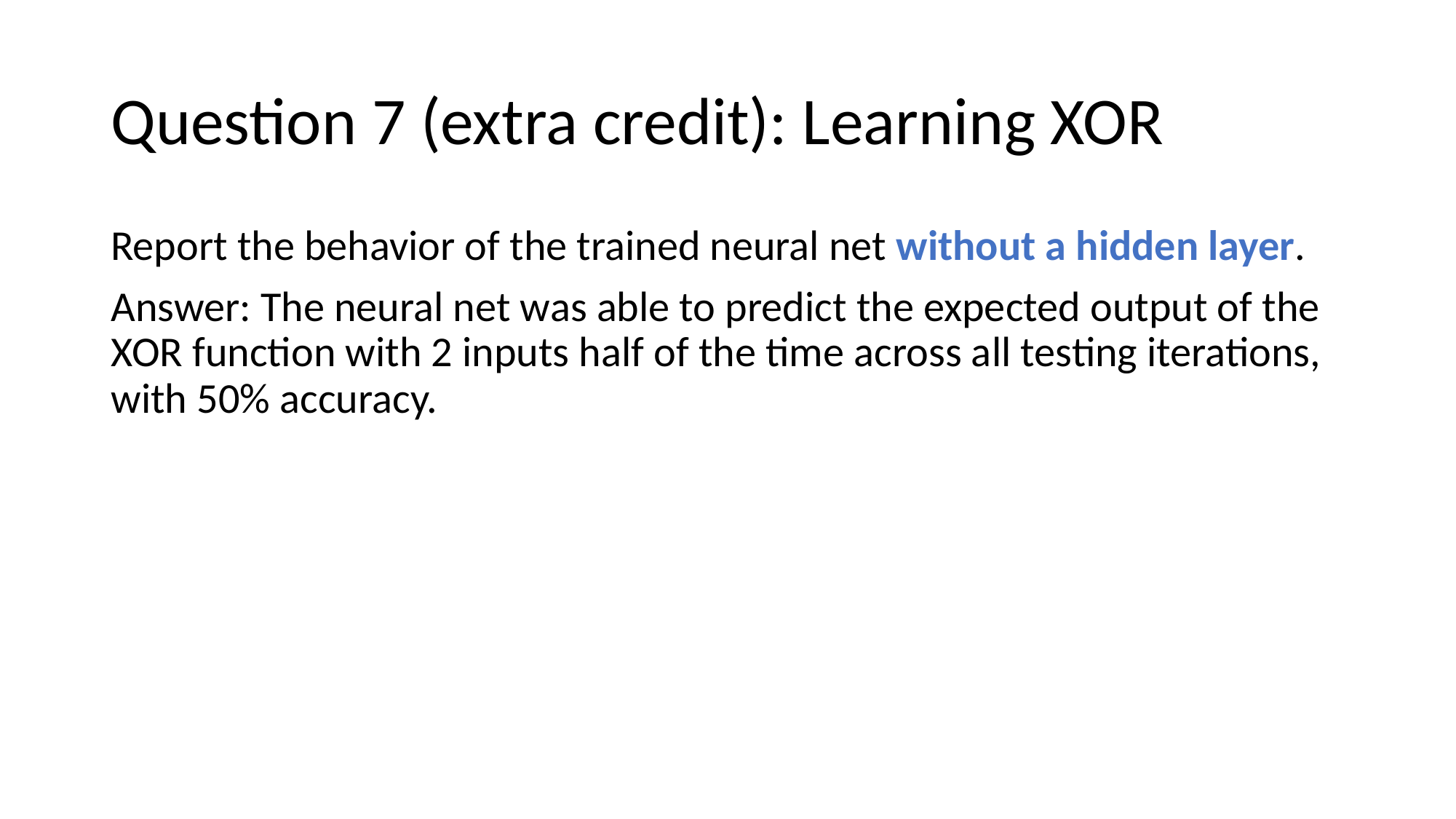

# Question 7 (extra credit): Learning XOR
Report the behavior of the trained neural net without a hidden layer.
Answer: The neural net was able to predict the expected output of the XOR function with 2 inputs half of the time across all testing iterations, with 50% accuracy.